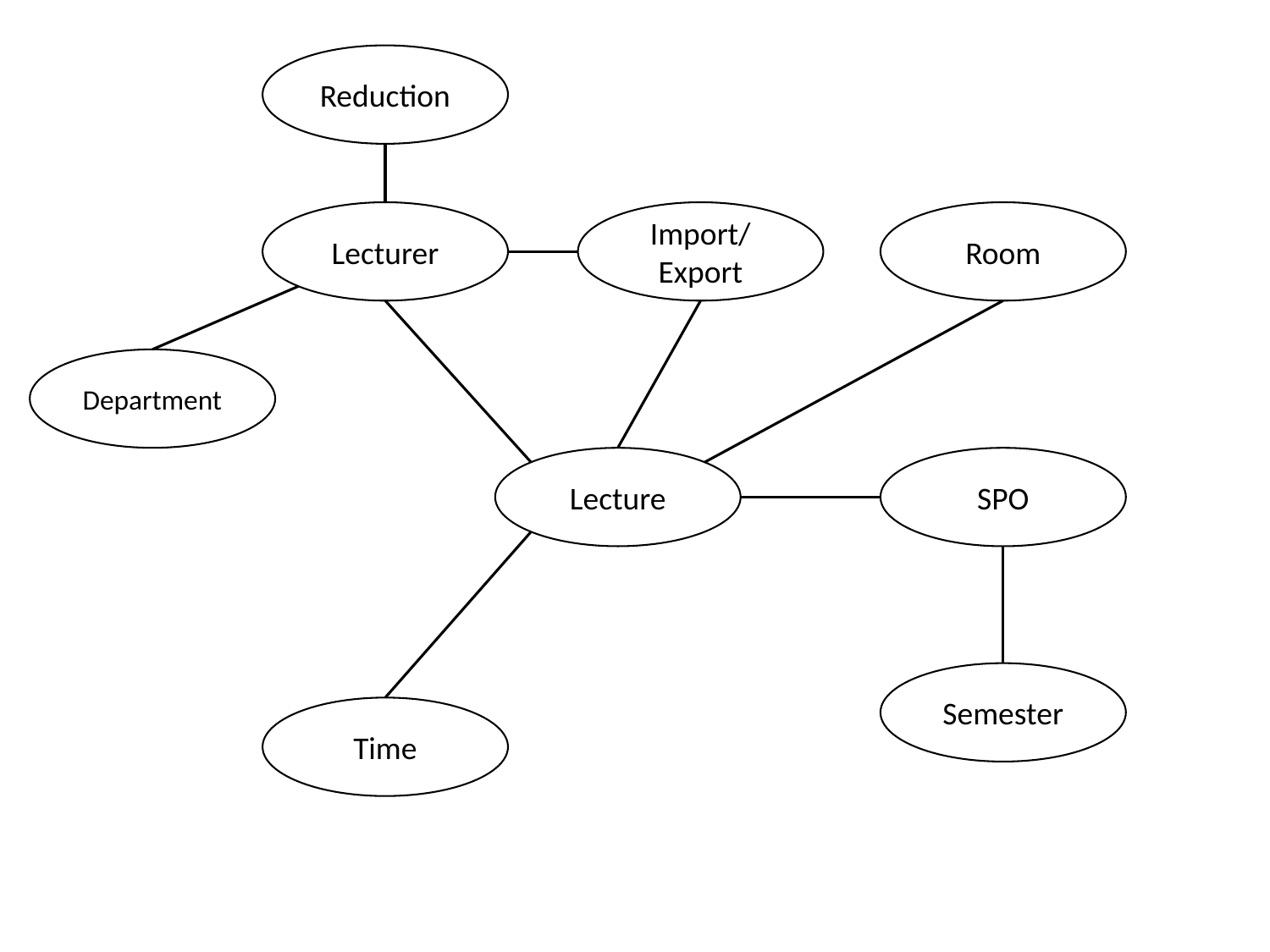

Reduction
Lecturer
Import/
Export
Room
Department
SPO
Lecture
Semester
Time